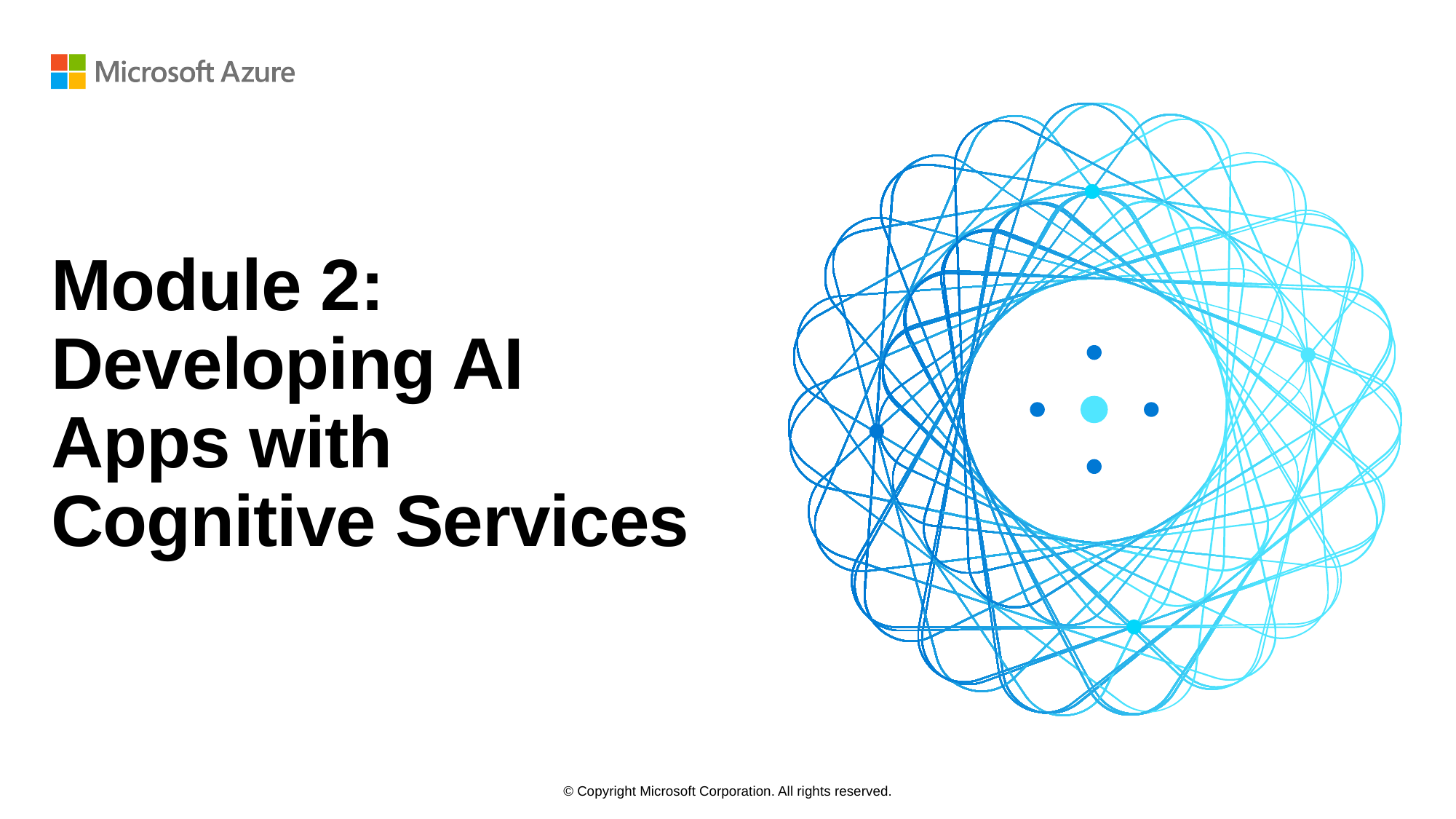

# Module 2: Developing AI Apps with Cognitive Services